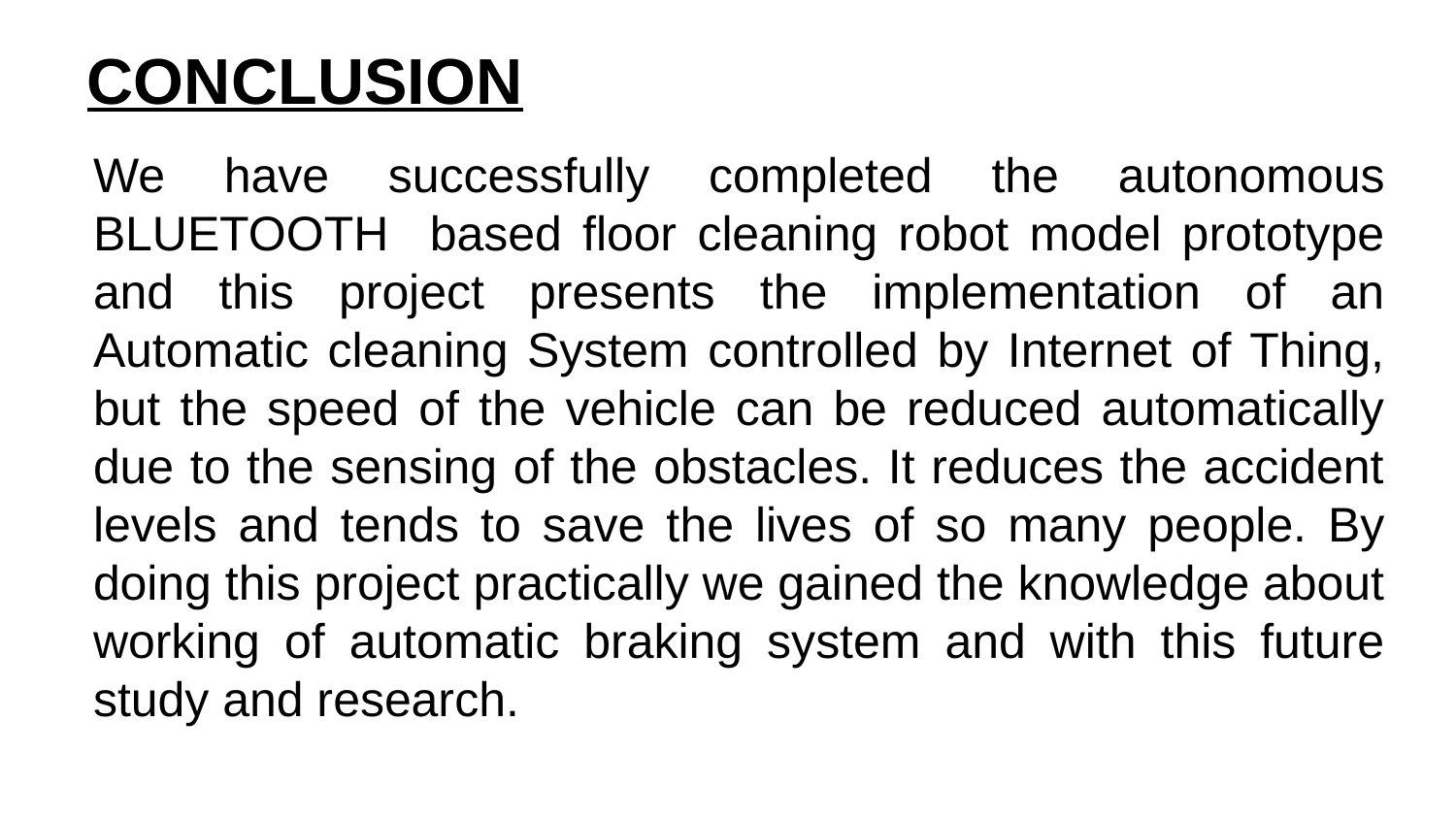

CONCLUSION
We have successfully completed the autonomous BLUETOOTH  based floor cleaning robot model prototype and this project presents the implementation of an Automatic cleaning System controlled by Internet of Thing, but the speed of the vehicle can be reduced automatically due to the sensing of the obstacles. It reduces the accident levels and tends to save the lives of so many people. By doing this project practically we gained the knowledge about working of automatic braking system and with this future study and research.